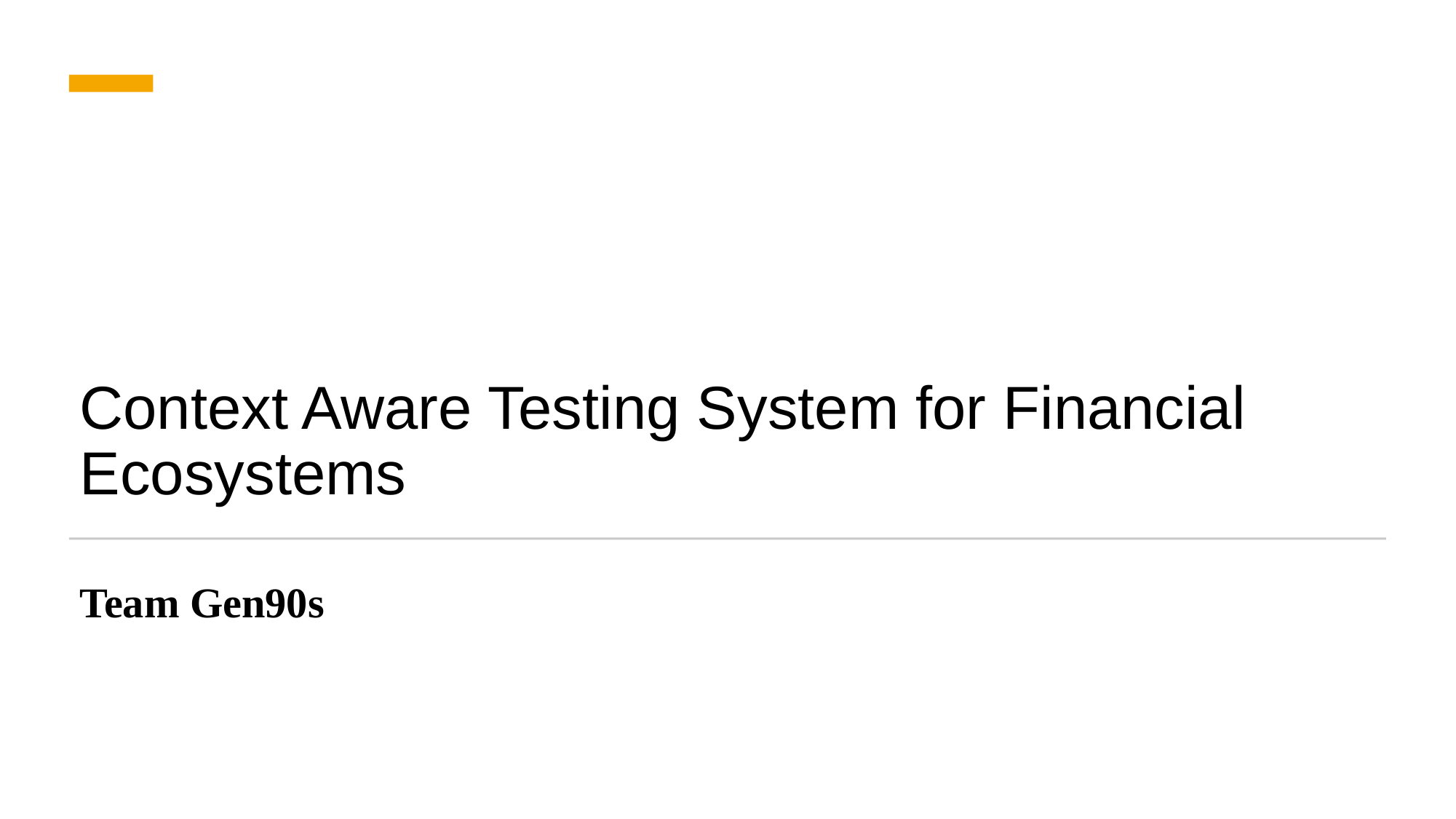

# Context Aware Testing System for Financial Ecosystems
Team Gen90s